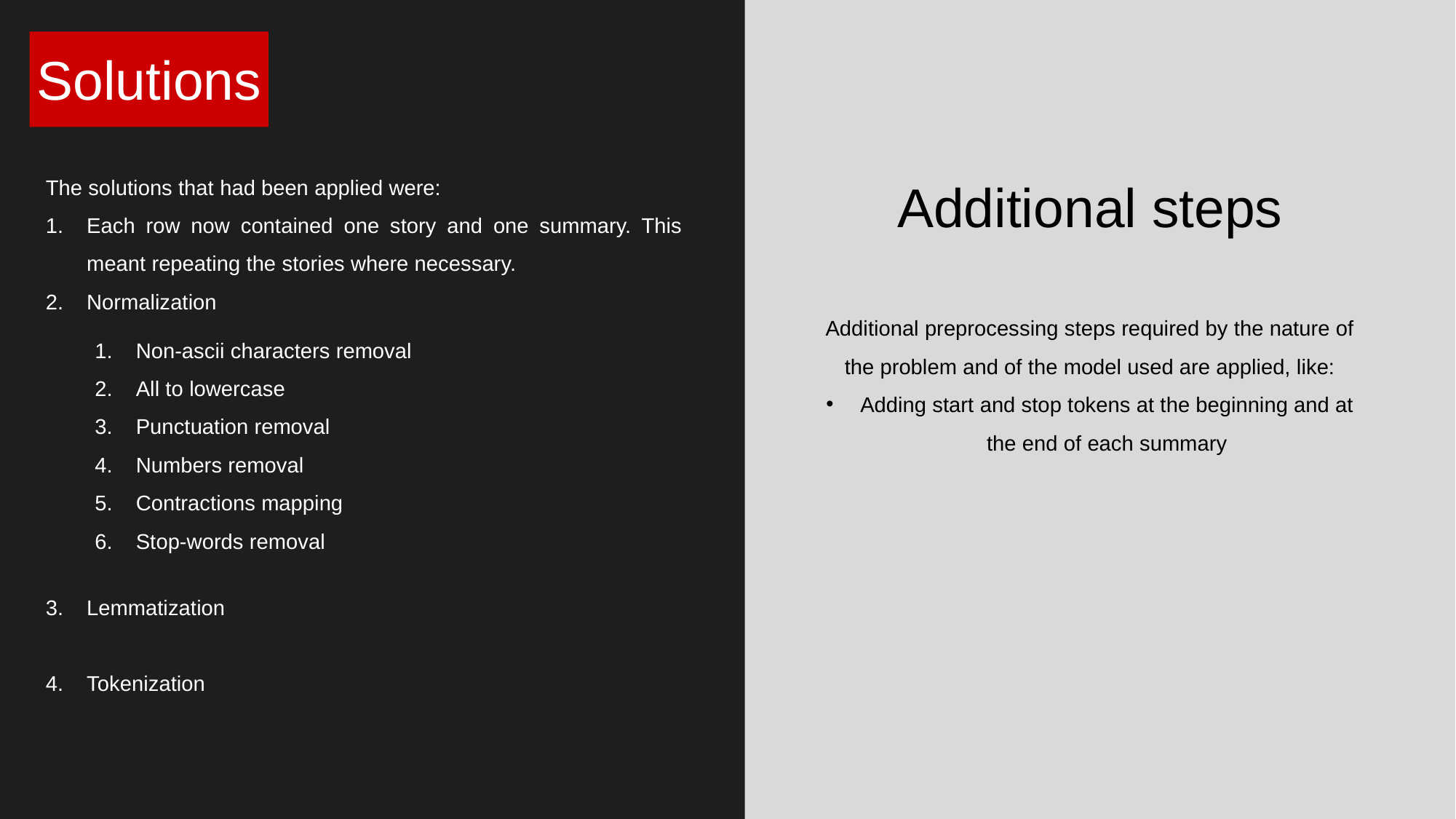

Solutions
The solutions that had been applied were:
Each row now contained one story and one summary. This meant repeating the stories where necessary.
Normalization

Lemmatization

Tokenization
Additional steps
Additional preprocessing steps required by the nature of the problem and of the model used are applied, like:
Adding start and stop tokens at the beginning and at the end of each summary
Non-ascii characters removal
All to lowercase
Punctuation removal
Numbers removal
Contractions mapping
Stop-words removal